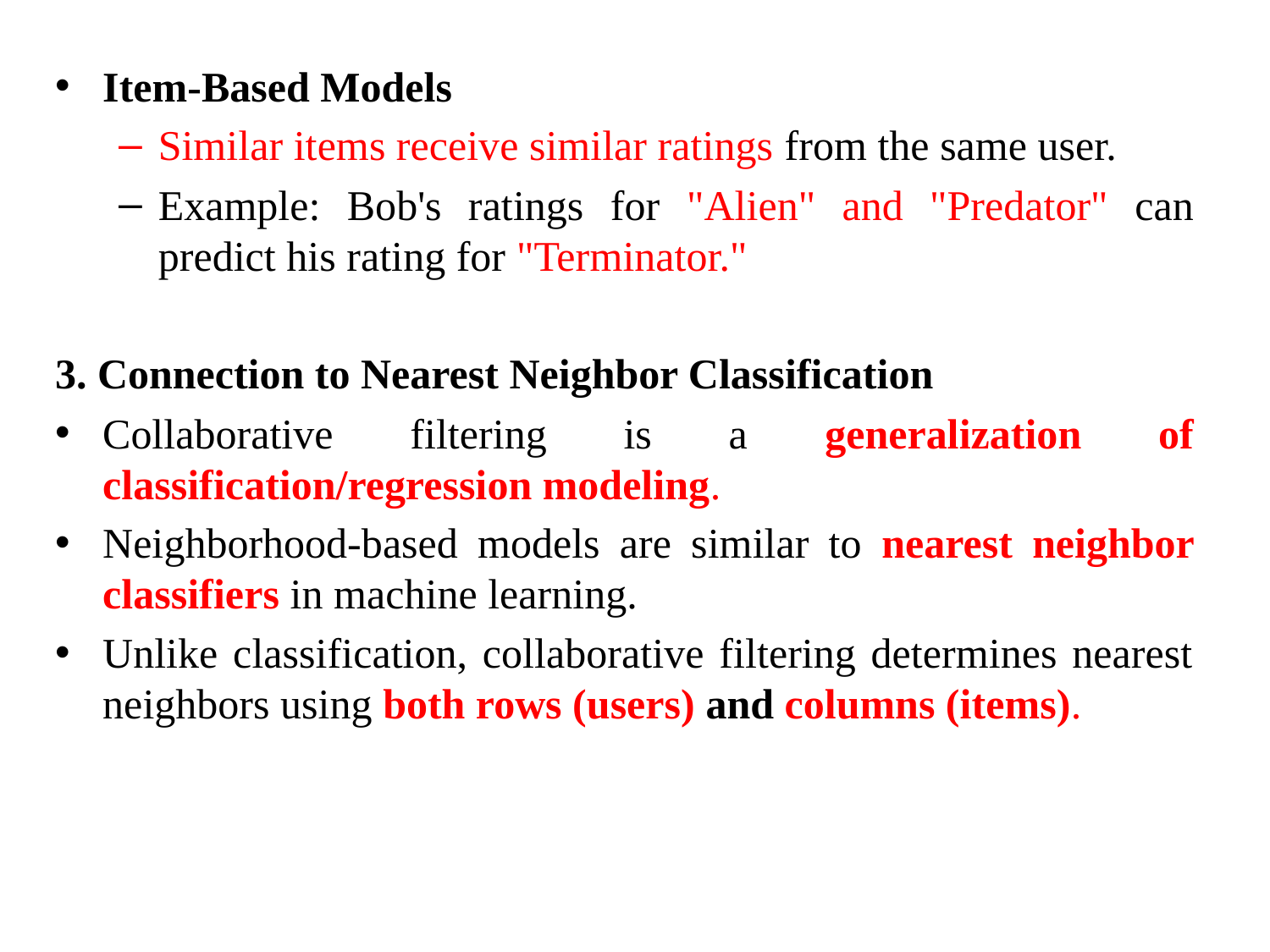

Item-Based Models
Similar items receive similar ratings from the same user.
Example: Bob's ratings for "Alien" and "Predator" can predict his rating for "Terminator."

3. Connection to Nearest Neighbor Classification
Collaborative filtering is a generalization of classification/regression modeling.
Neighborhood-based models are similar to nearest neighbor classifiers in machine learning.
Unlike classification, collaborative filtering determines nearest neighbors using both rows (users) and columns (items).